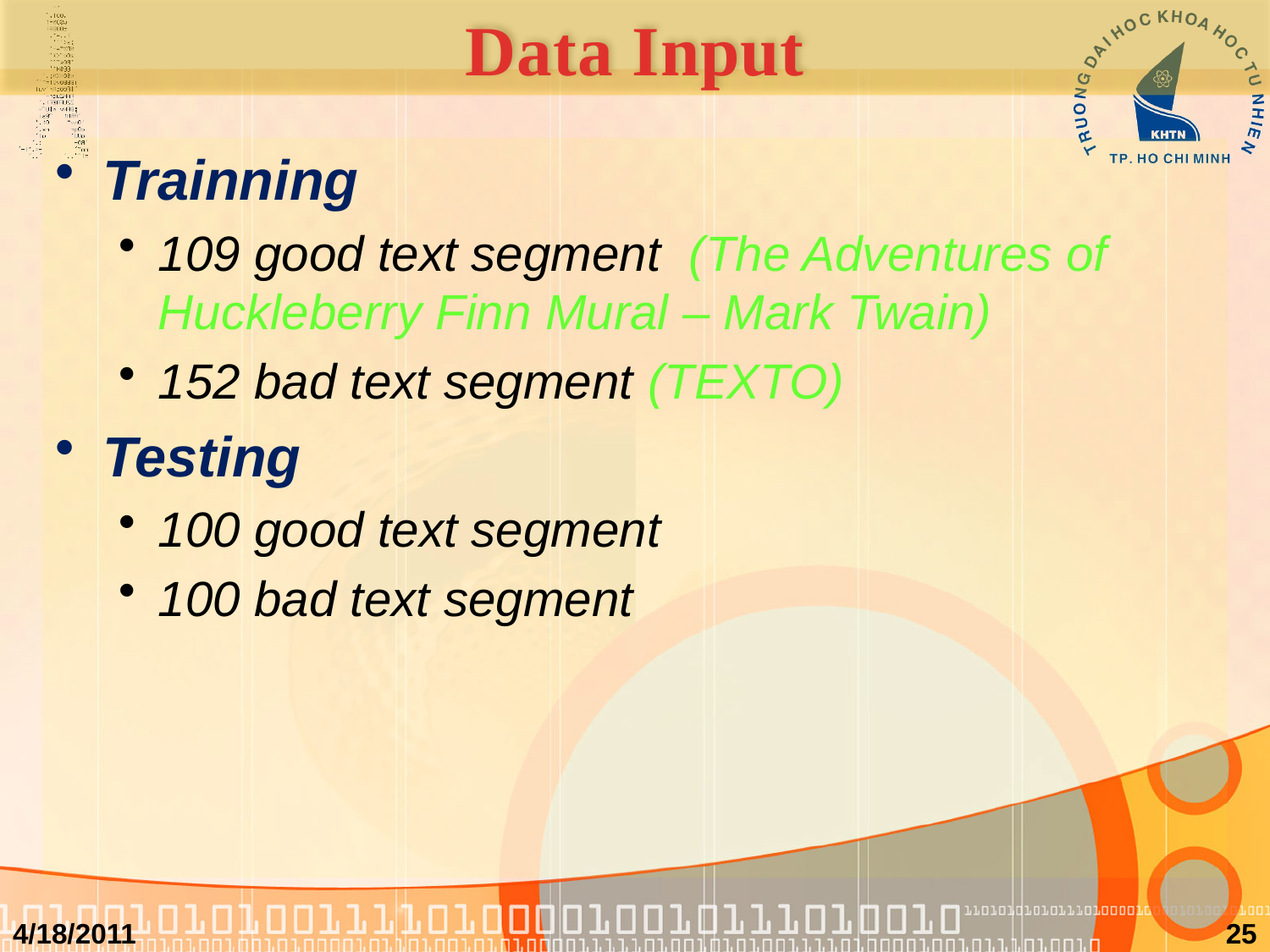

# Data Input
Trainning
109 good text segment  (The Adventures of Huckleberry Finn Mural – Mark Twain)
152 bad text segment (TEXTO)
Testing
100 good text segment
100 bad text segment

4/18/2011
25